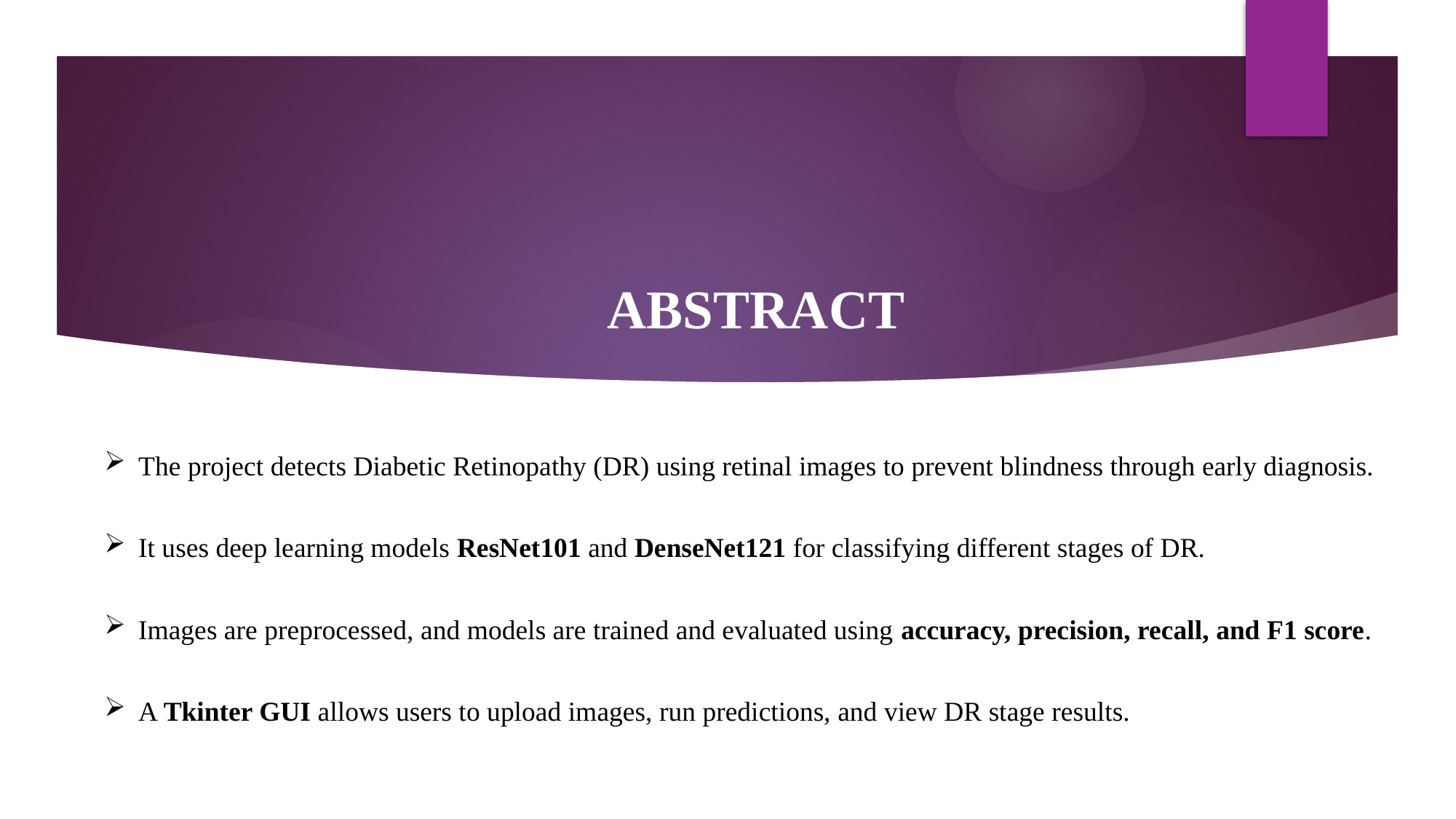

ABSTRACT
The project detects Diabetic Retinopathy (DR) using retinal images to prevent blindness through early diagnosis.
It uses deep learning models ResNet101 and DenseNet121 for classifying different stages of DR.
Images are preprocessed, and models are trained and evaluated using accuracy, precision, recall, and F1 score.
A Tkinter GUI allows users to upload images, run predictions, and view DR stage results.